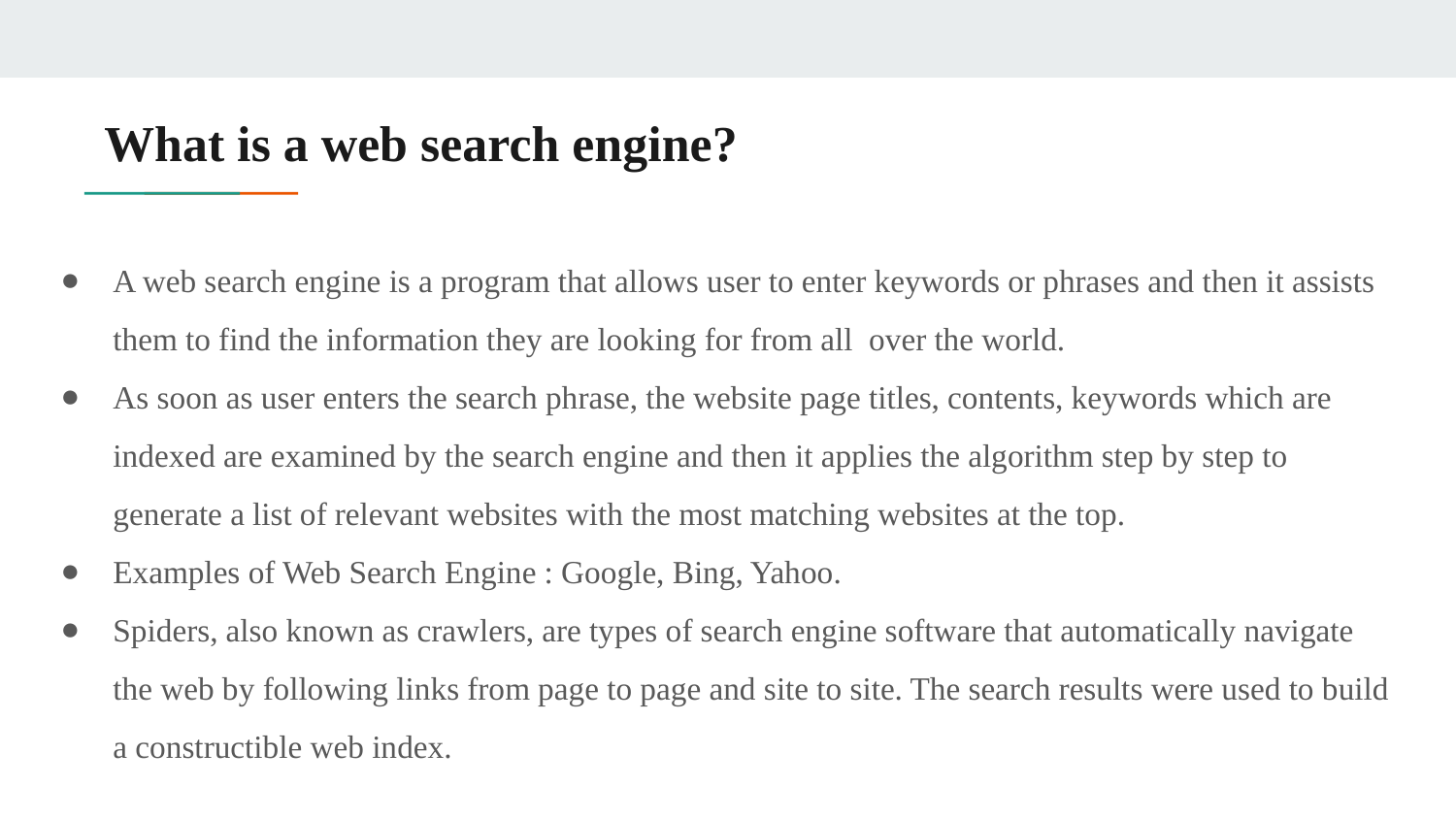

# What is a web search engine?
A web search engine is a program that allows user to enter keywords or phrases and then it assists them to find the information they are looking for from all  over the world.
As soon as user enters the search phrase, the website page titles, contents, keywords which are indexed are examined by the search engine and then it applies the algorithm step by step to generate a list of relevant websites with the most matching websites at the top.
Examples of Web Search Engine : Google, Bing, Yahoo.
Spiders, also known as crawlers, are types of search engine software that automatically navigate the web by following links from page to page and site to site. The search results were used to build a constructible web index.